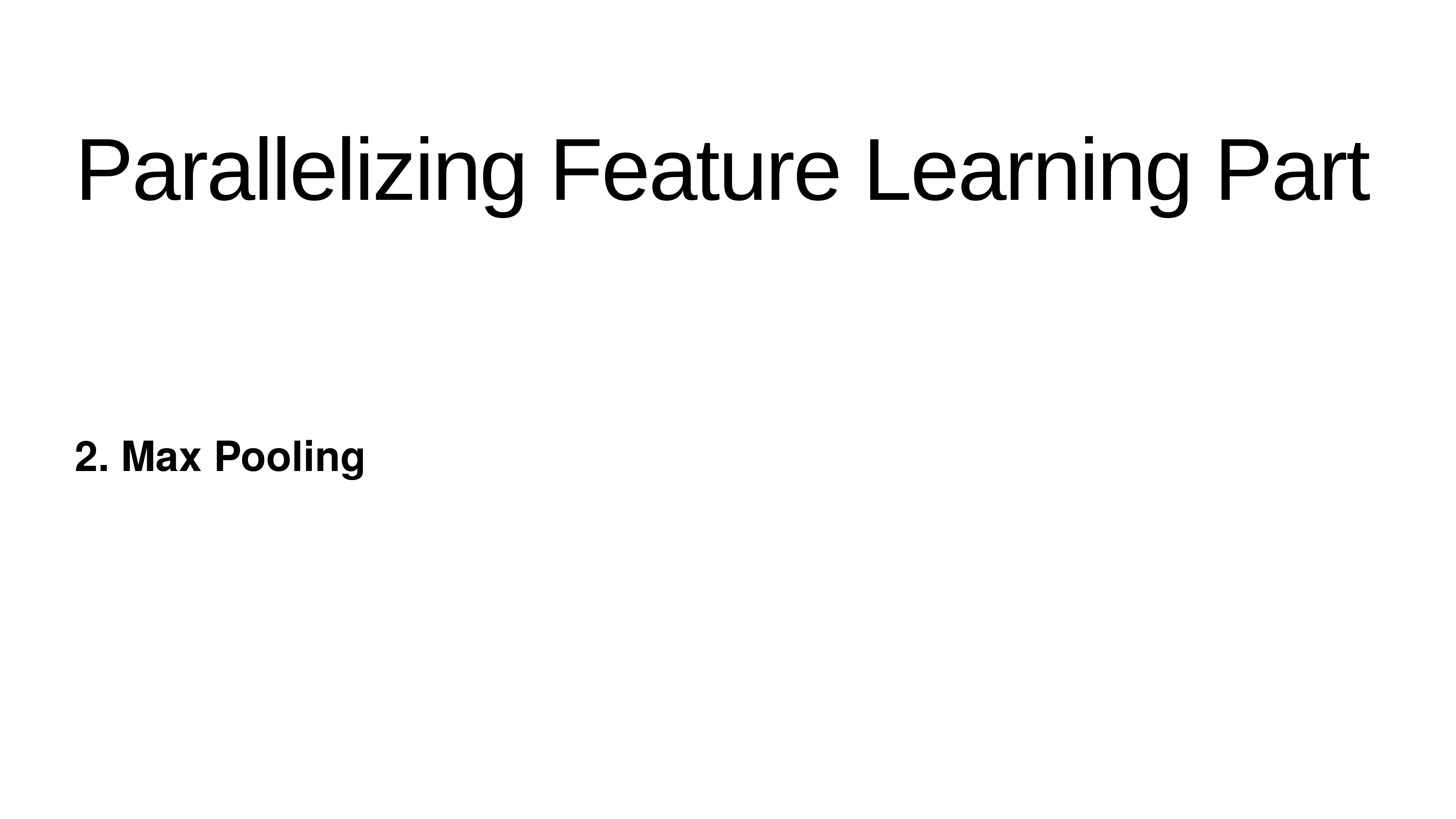

# Parallelizing Feature Learning Part
2. Max Pooling